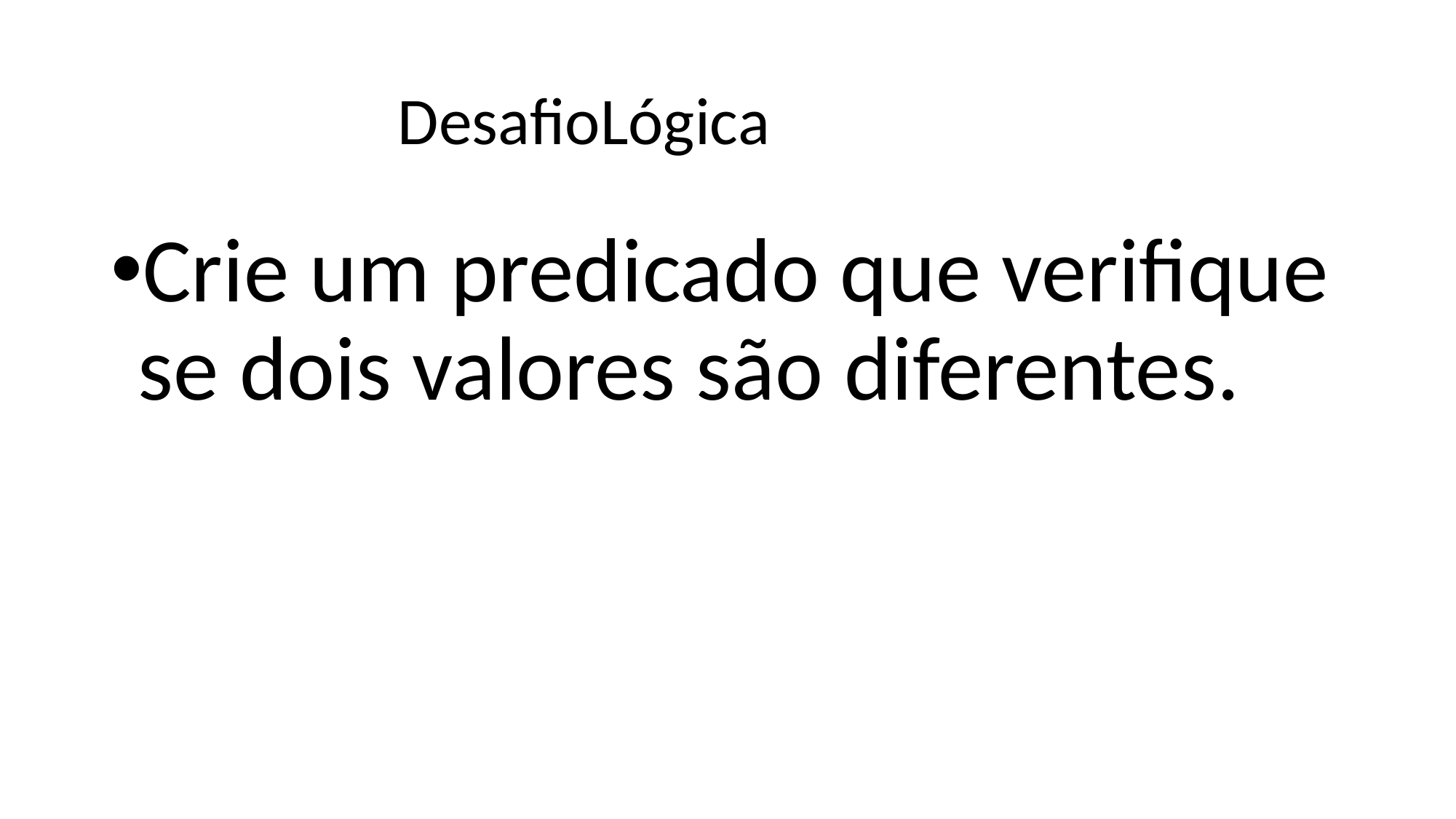

# DesafioLógica
Crie um predicado que verifique se dois valores são diferentes.